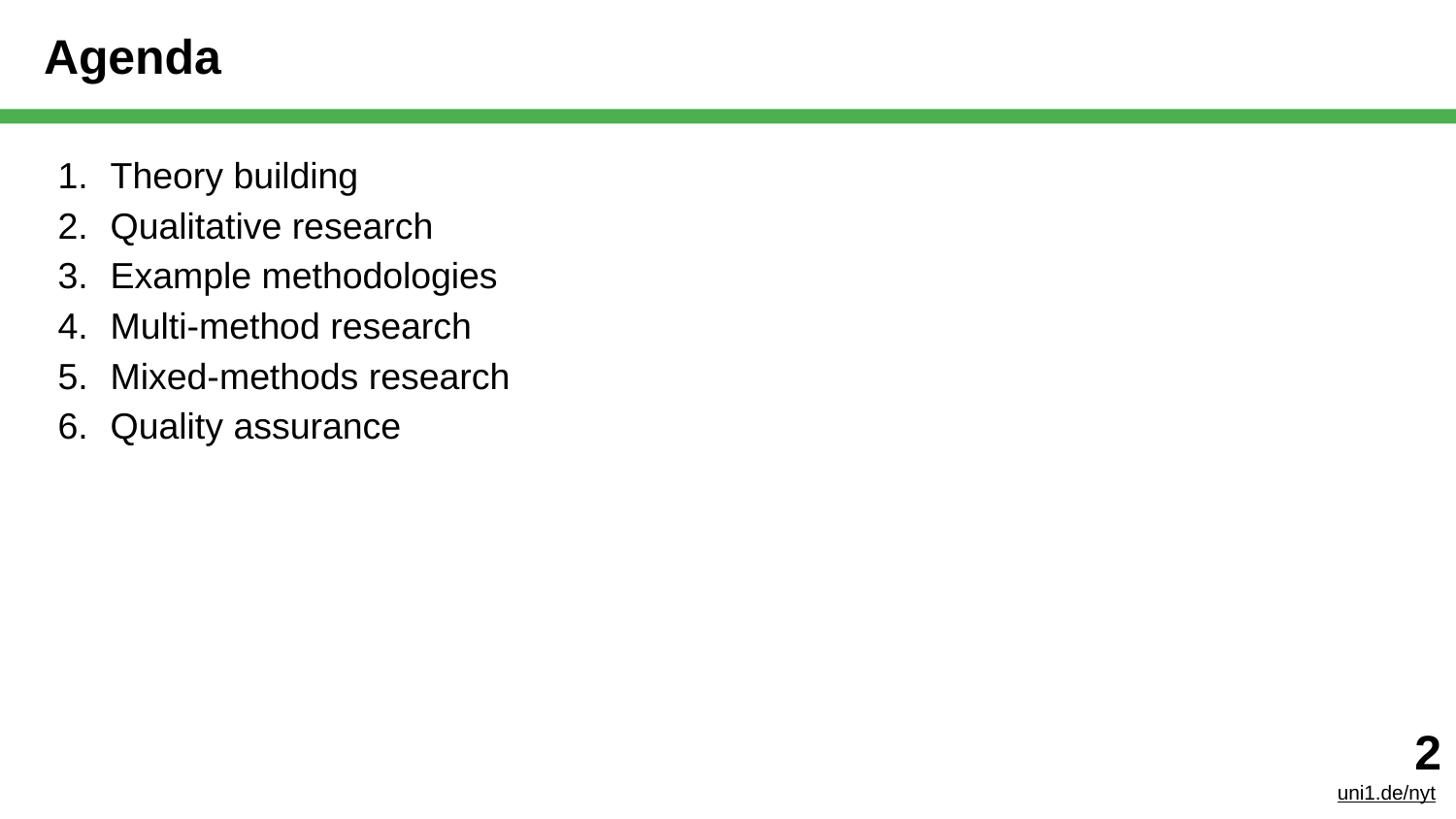

# Agenda
Theory building
Qualitative research
Example methodologies
Multi-method research
Mixed-methods research
Quality assurance

2
uni1.de/nyt